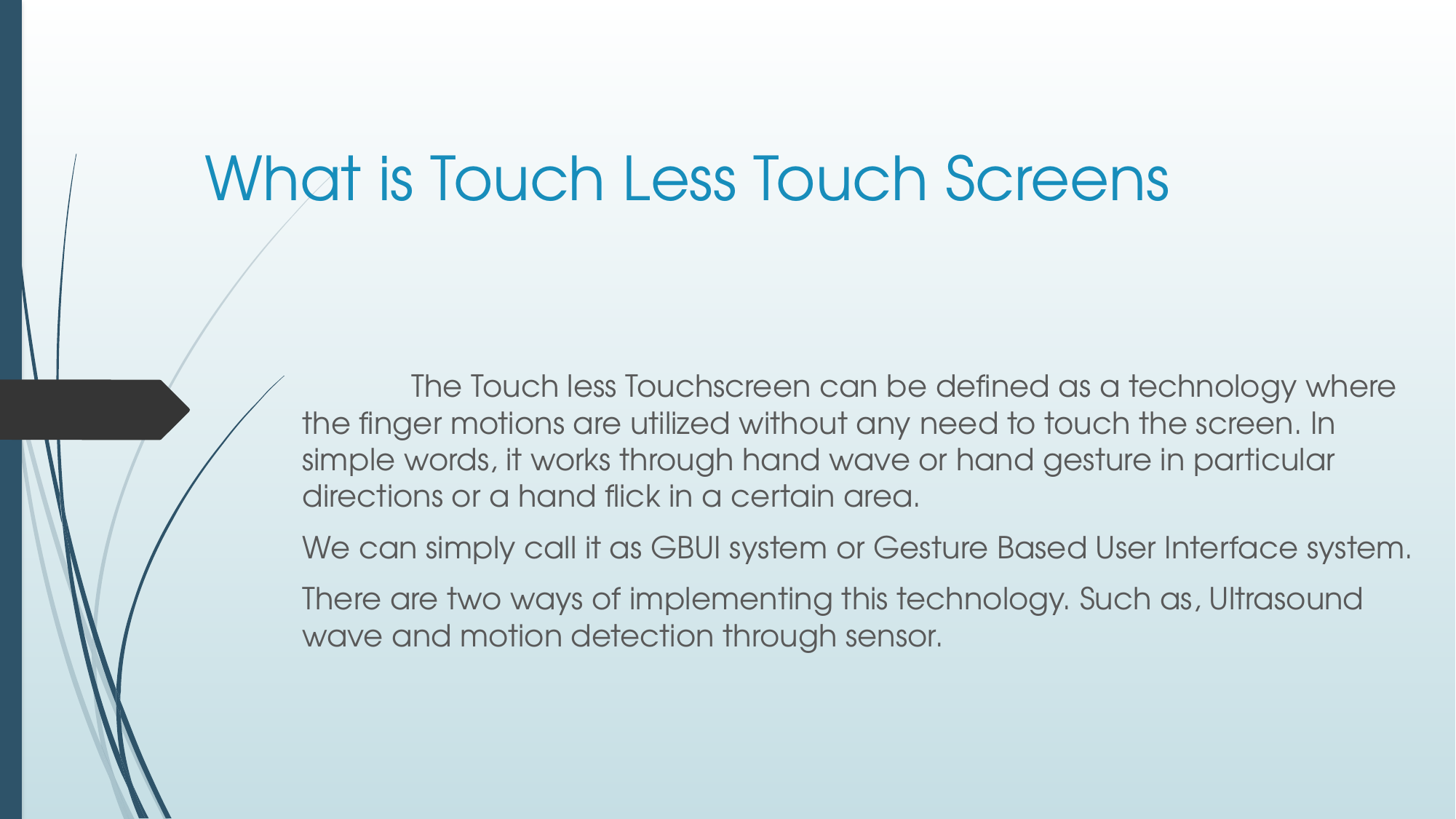

# What is Touch Less Touch Screens
	The Touch less Touchscreen can be defined as a technology where the finger motions are utilized without any need to touch the screen. In simple words, it works through hand wave or hand gesture in particular directions or a hand flick in a certain area.
We can simply call it as GBUI system or Gesture Based User Interface system.
There are two ways of implementing this technology. Such as, Ultrasound wave and motion detection through sensor.